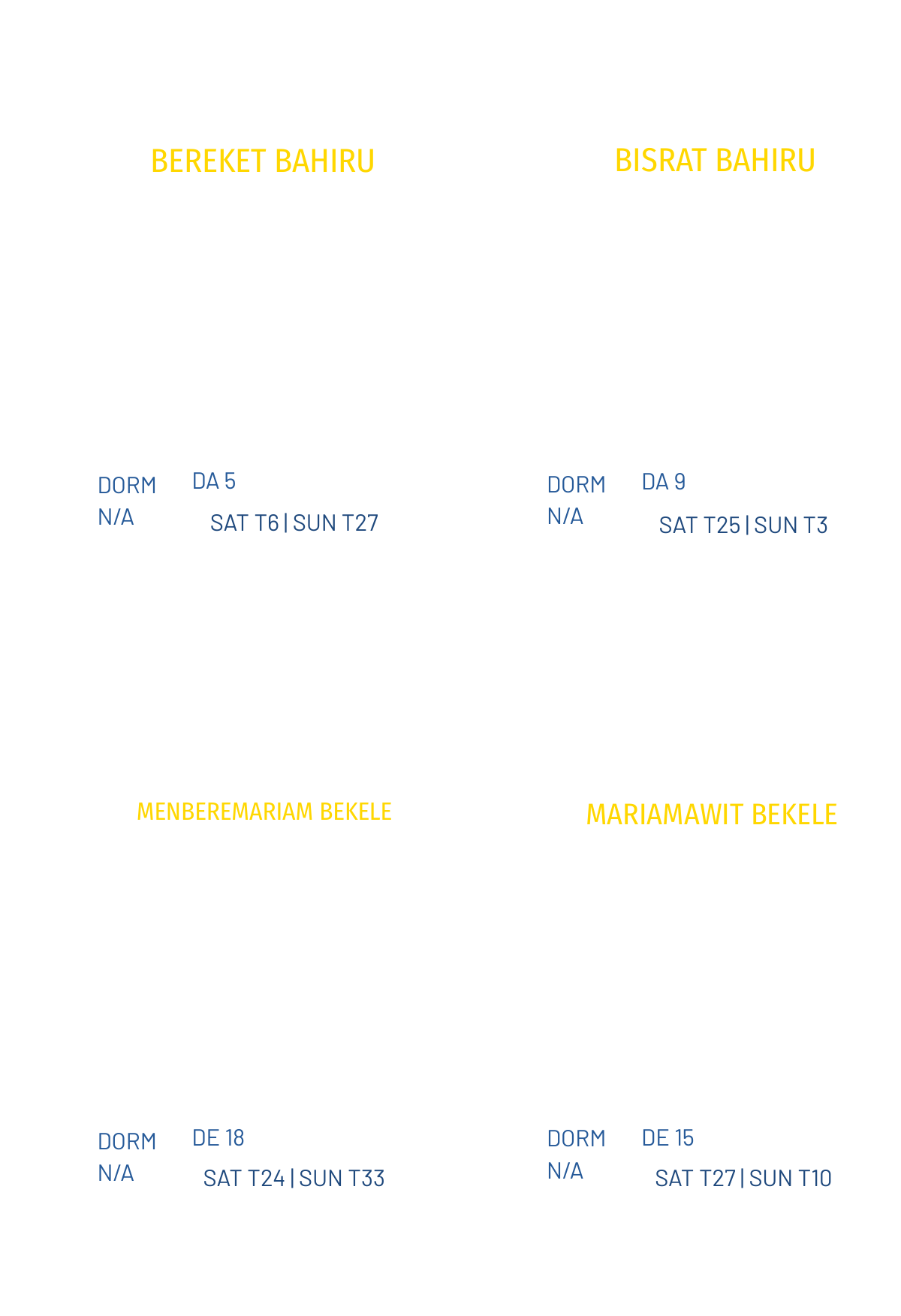

BISRAT BAHIRU
BEREKET BAHIRU
ATLANTA CAMPUS MINISTRY
ATLANTA CAMPUS MINISTRY
PARTICIPANT
PARTICIPANT
DA 5
DA 9
DORM
DORM
N/A
N/A
SAT T6 | SUN T27
SAT T25 | SUN T3
MARIAMAWIT BEKELE
MENBEREMARIAM BEKELE
NEW
ATLANTA CAMPUS MINISTRY
PARTICIPANT
PARTICIPANT
DE 18
DE 15
DORM
DORM
N/A
N/A
SAT T24 | SUN T33
SAT T27 | SUN T10